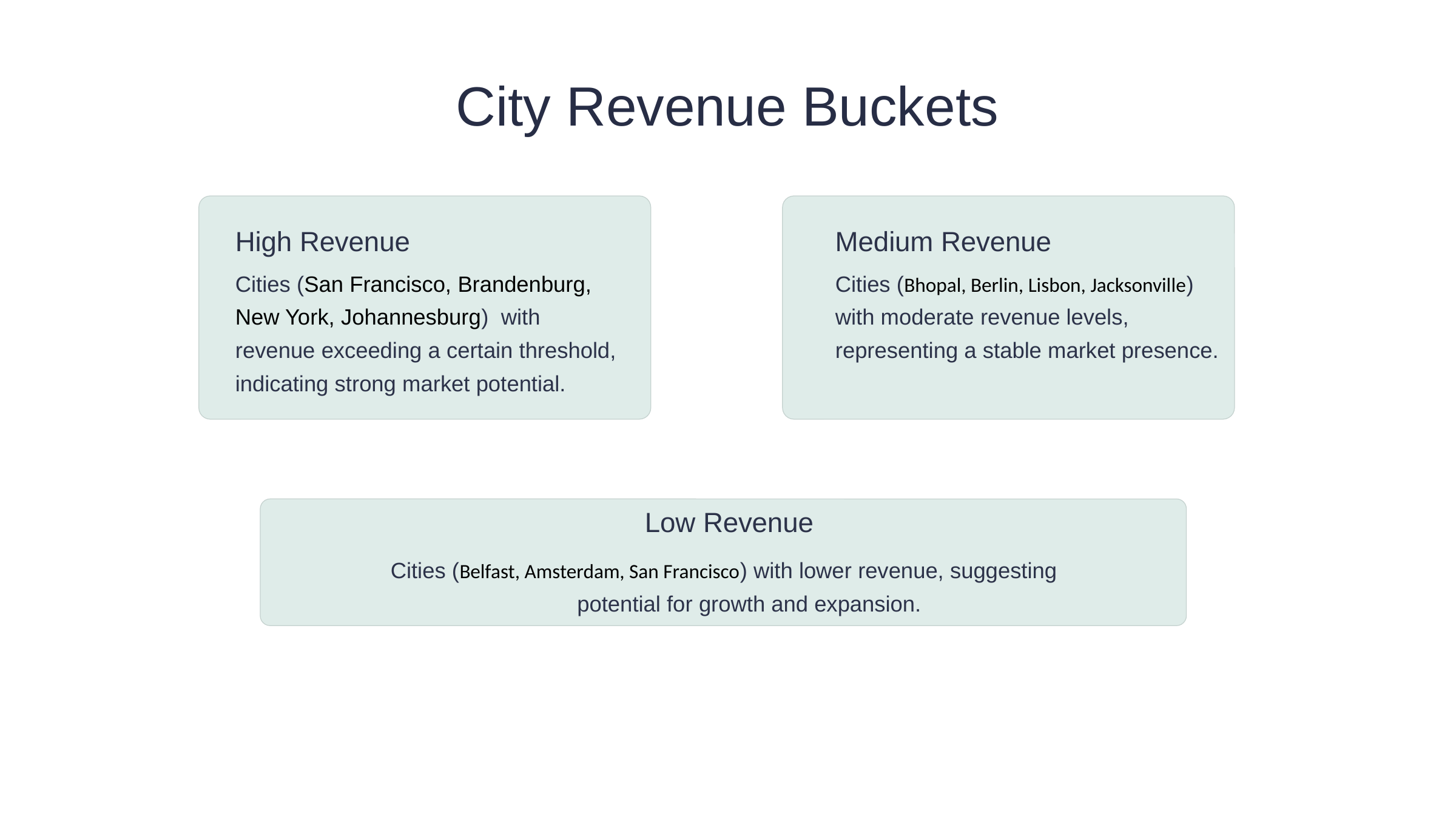

City Revenue Buckets

High Revenue
Medium Revenue
Cities (San Francisco, Brandenburg, New York, Johannesburg)  with revenue exceeding a certain threshold, indicating strong market potential.

Cities (Bhopal, Berlin, Lisbon, Jacksonville) with moderate revenue levels, representing a stable market presence.

  Low Revenue
Cities (Belfast, Amsterdam, San Francisco) with lower revenue, suggesting
                              potential for growth and expansion.